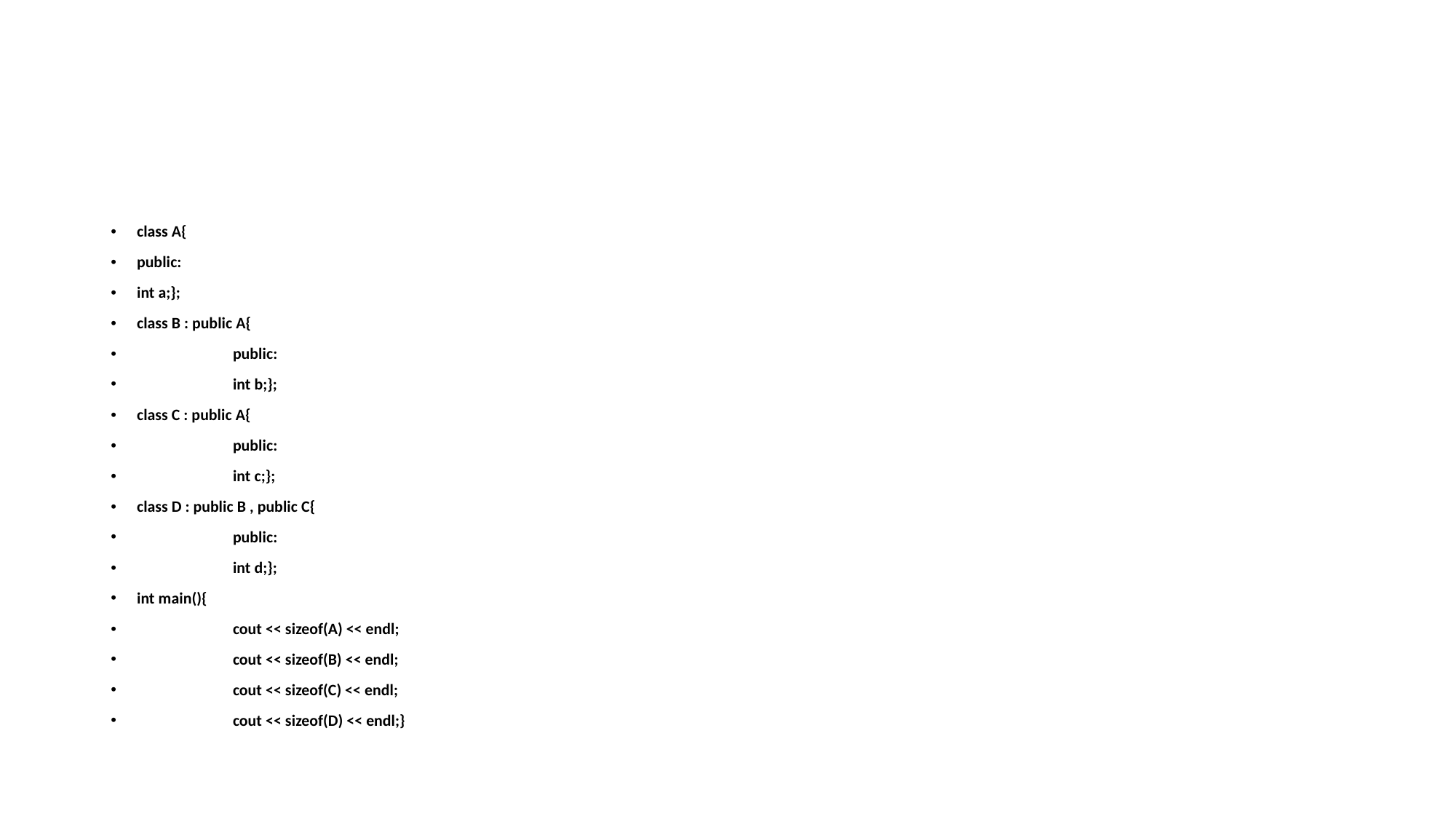

#
class A{
public:
int a;};
class B : public A{
	public:
	int b;};
class C : public A{
	public:
	int c;};
class D : public B , public C{
	public:
	int d;};
int main(){
	cout << sizeof(A) << endl;
	cout << sizeof(B) << endl;
	cout << sizeof(C) << endl;
	cout << sizeof(D) << endl;}